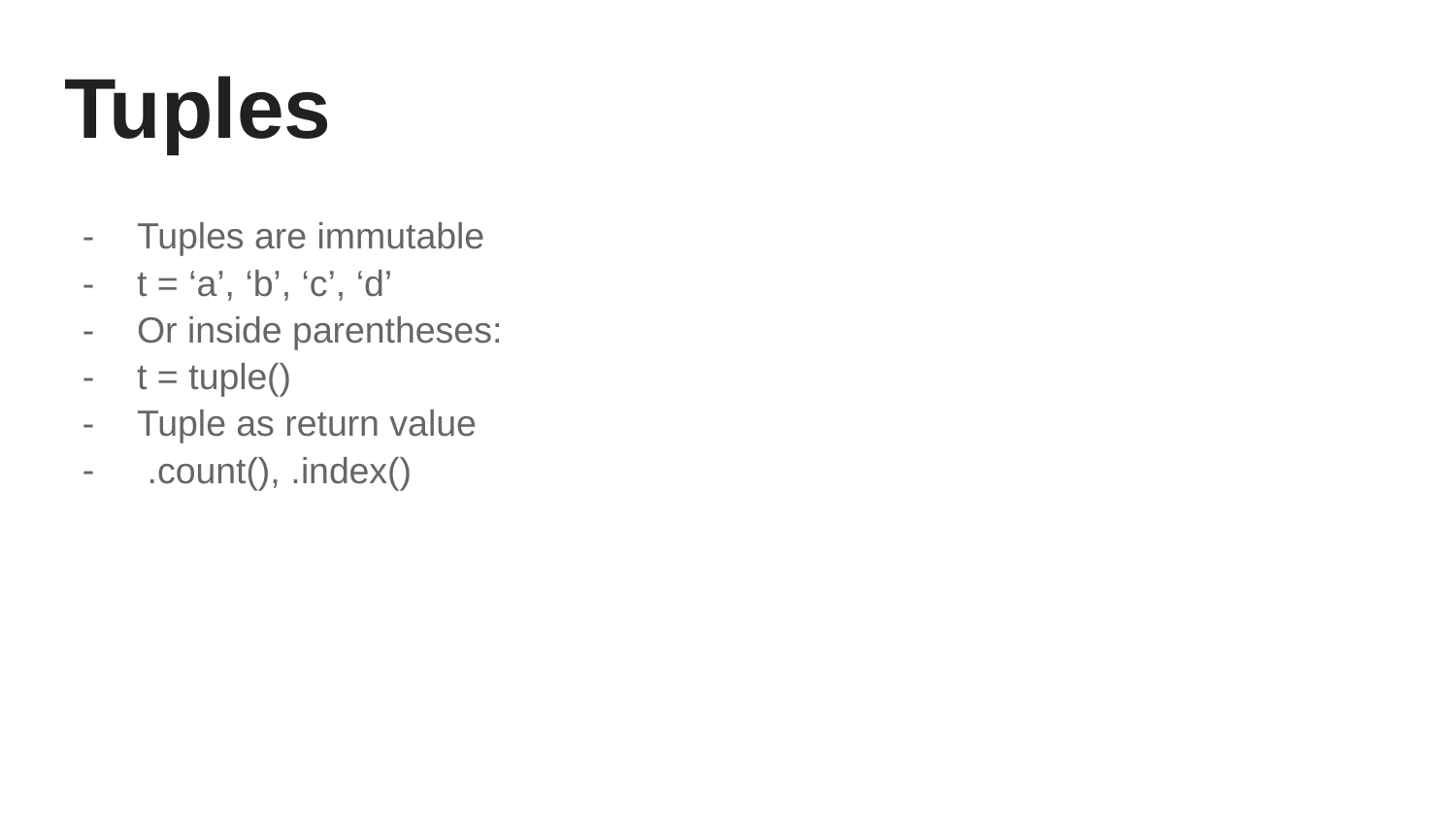

# Tuples
Tuples are immutable
t = ‘a’, ‘b’, ‘c’, ‘d’
Or inside parentheses:
t = tuple()
Tuple as return value
 .count(), .index()